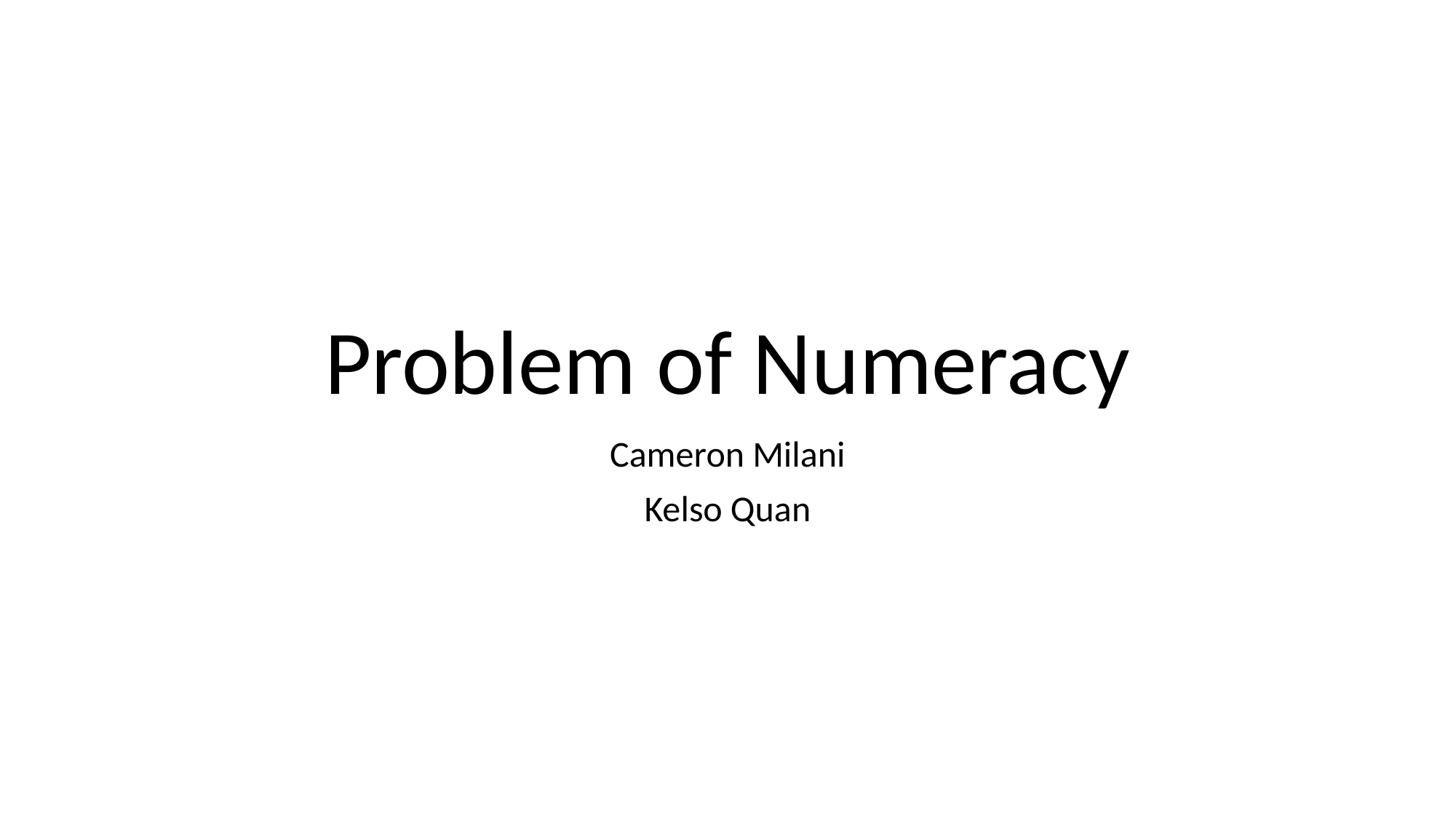

# Problem of Numeracy
Cameron Milani
Kelso Quan